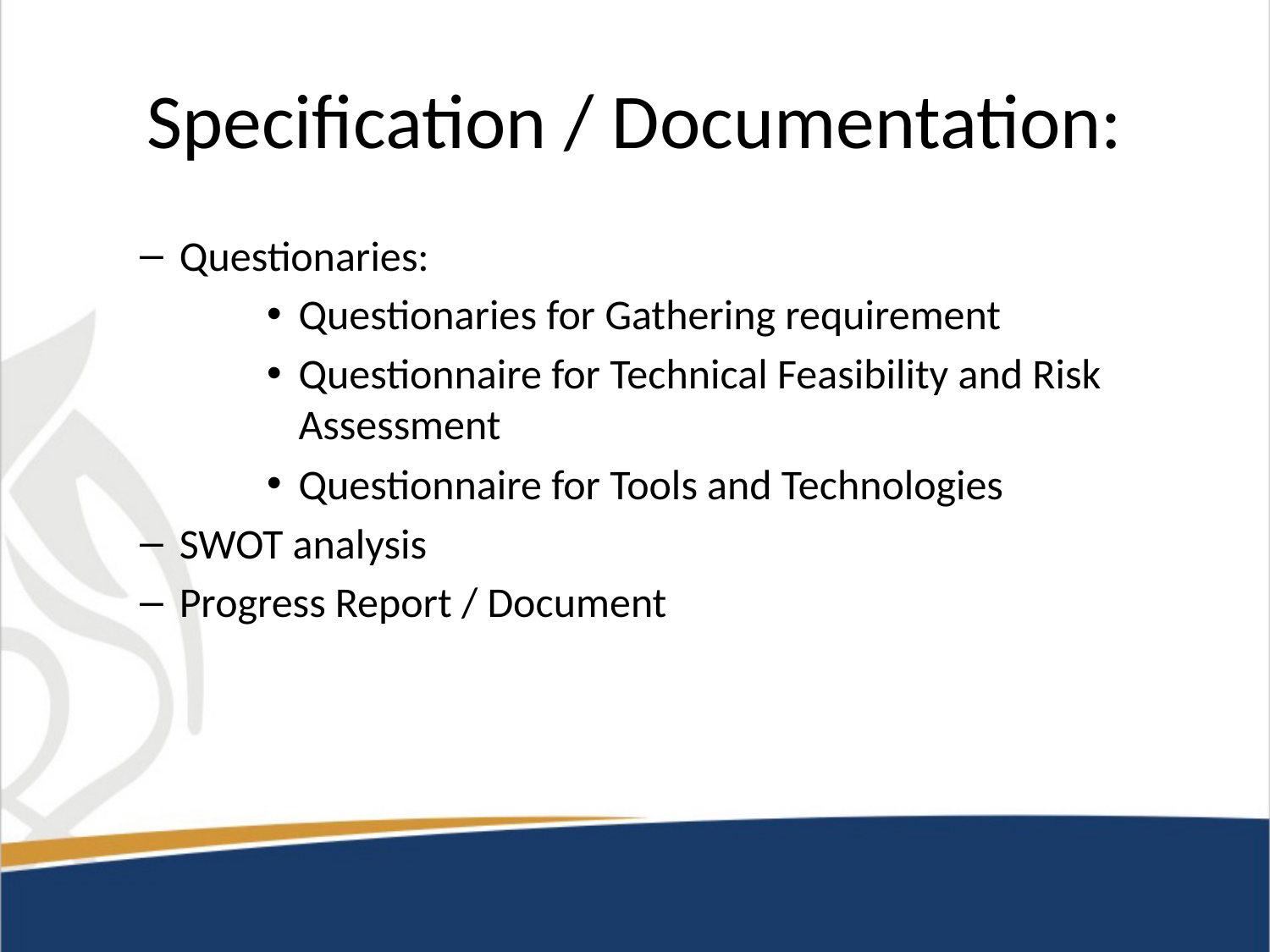

# Specification / Documentation:
Questionaries:
Questionaries for Gathering requirement
Questionnaire for Technical Feasibility and Risk Assessment
Questionnaire for Tools and Technologies
SWOT analysis
Progress Report / Document